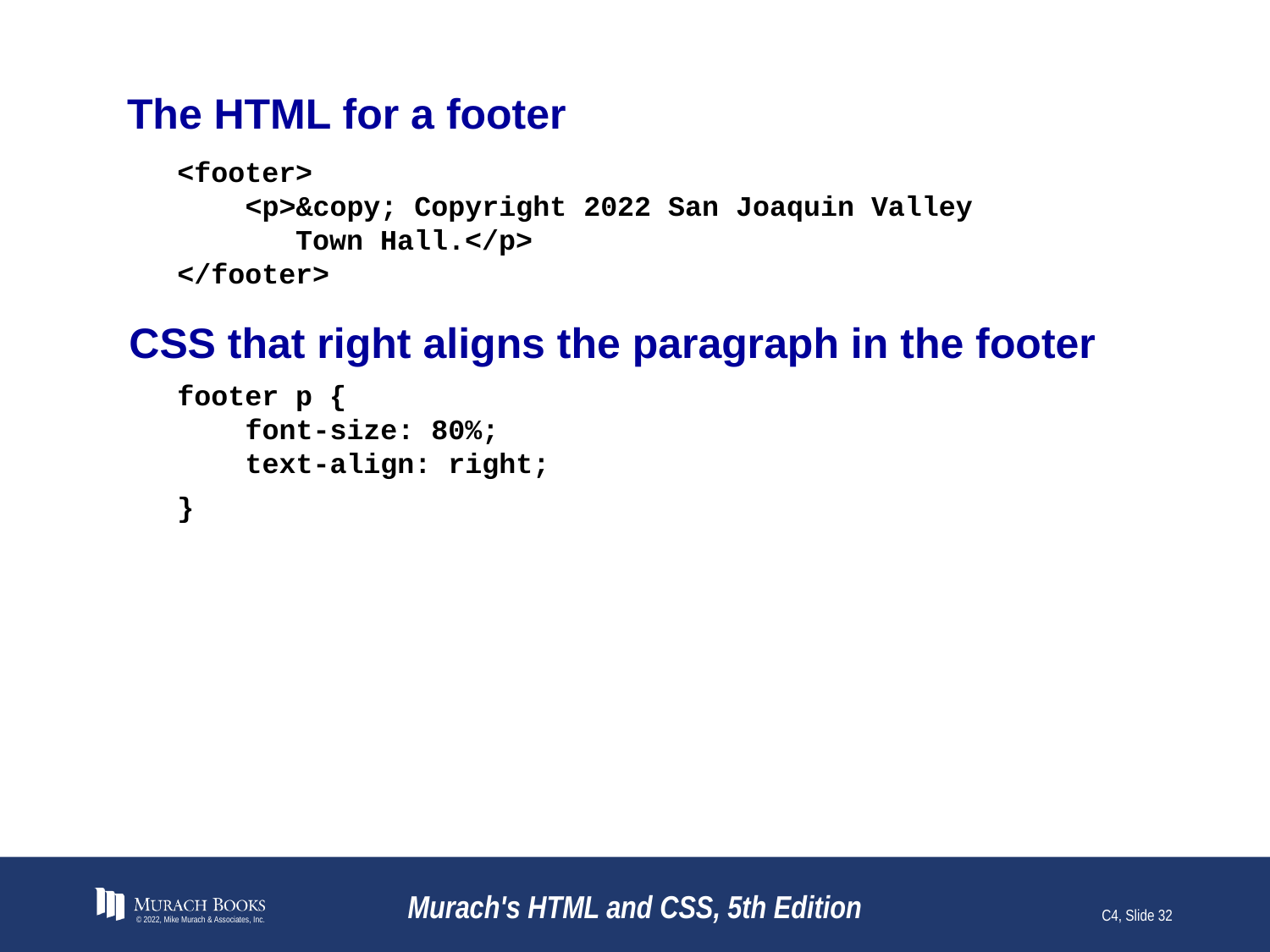

# The HTML for a footer
<footer>
    <p>&copy; Copyright 2022 San Joaquin Valley
       Town Hall.</p>
</footer>
CSS that right aligns the paragraph in the footer
footer p {
    font-size: 80%;
    text-align: right;
}

© 2022, Mike Murach & Associates, Inc.
Murach's HTML and CSS, 5th Edition

C4, Slide 32